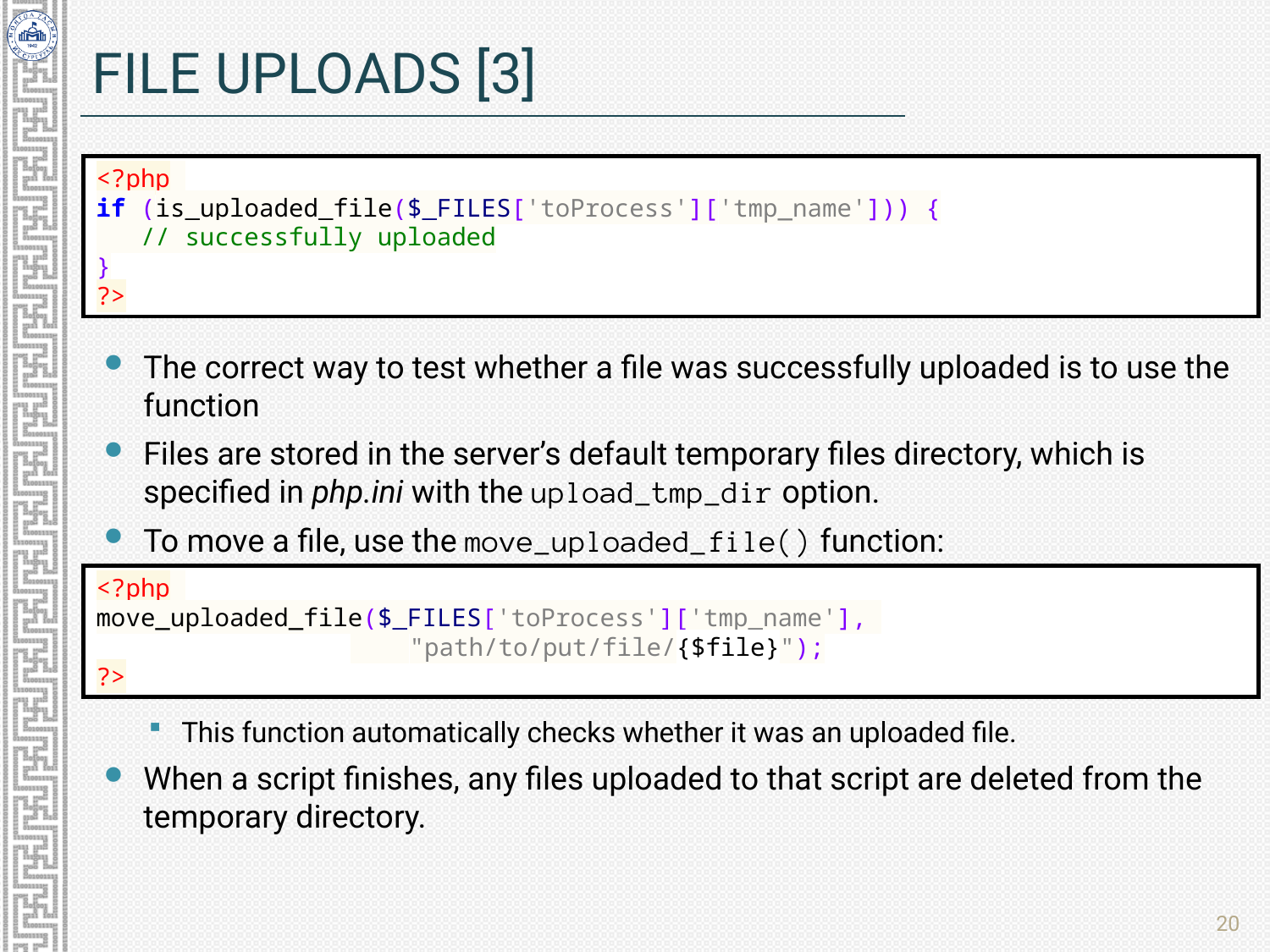

# File uploads [3]
<?php
if (is_uploaded_file($_FILES['toProcess']['tmp_name'])) {
   // successfully uploaded
}
?>
The correct way to test whether a file was successfully uploaded is to use the function
Files are stored in the server’s default temporary files directory, which is specified in php.ini with the upload_tmp_dir option.
To move a file, use the move_uploaded_file() function:

This function automatically checks whether it was an uploaded file.
When a script finishes, any files uploaded to that script are deleted from the temporary directory.
<?php
move_uploaded_file($_FILES['toProcess']['tmp_name'],
		    "path/to/put/file/{$file}");
?>
20